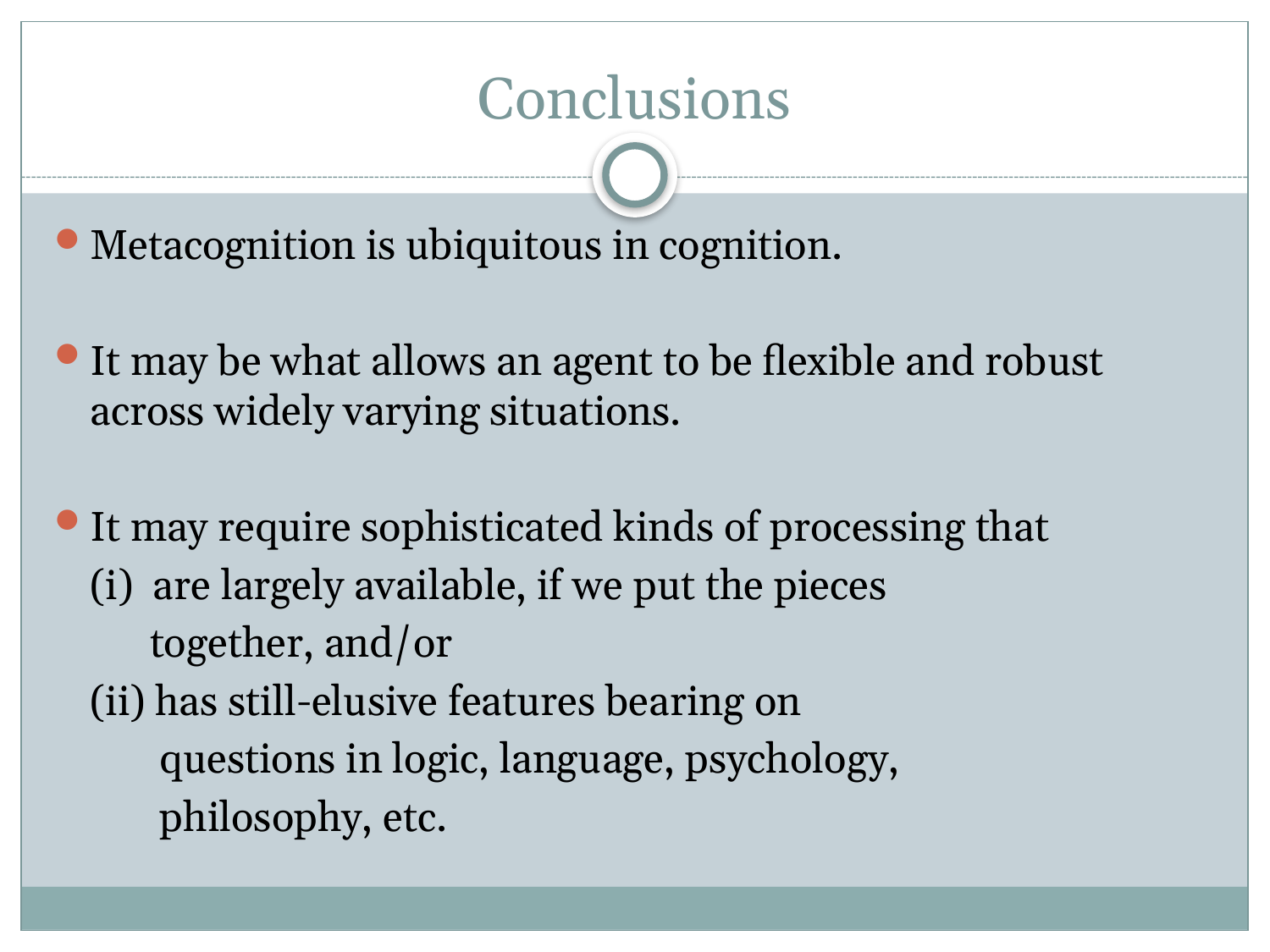

# Conclusions
Metacognition is ubiquitous in cognition.

It may be what allows an agent to be flexible and robust across widely varying situations.

It may require sophisticated kinds of processing that
 		(i)  are largely available, if we put the pieces
		      together, and/or
		(ii) has still-elusive features bearing on
		       questions in logic, language, psychology,
  		       philosophy, etc.